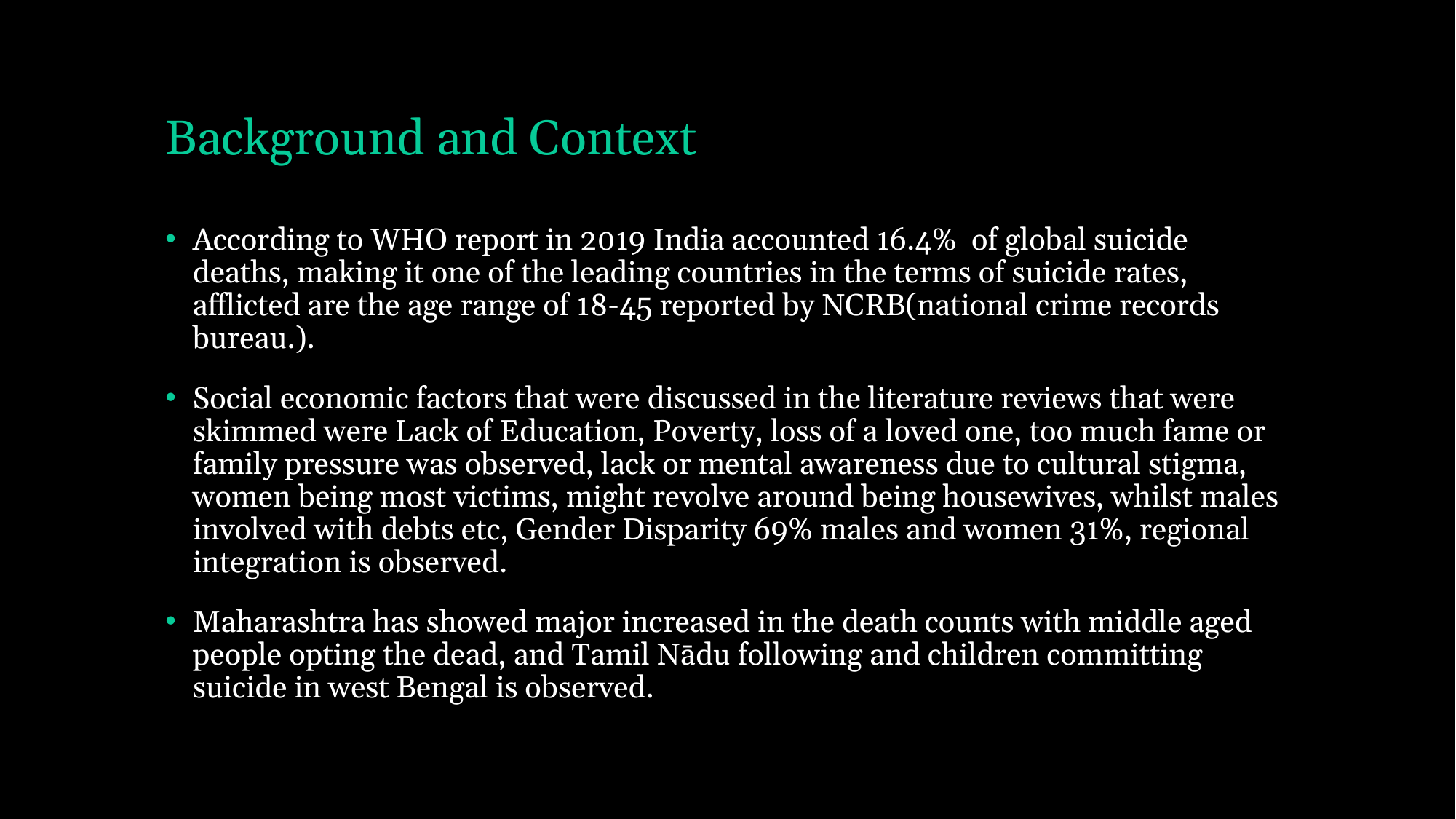

# Background and Context
According to WHO report in 2019 India accounted 16.4%  of global suicide deaths, making it one of the leading countries in the terms of suicide rates, afflicted are the age range of 18-45 reported by NCRB(national crime records bureau.).
Social economic factors that were discussed in the literature reviews that were skimmed were Lack of Education, Poverty, loss of a loved one, too much fame or family pressure was observed, lack or mental awareness due to cultural stigma, women being most victims, might revolve around being housewives, whilst males involved with debts etc, Gender Disparity 69% males and women 31%, regional integration is observed.
Maharashtra has showed major increased in the death counts with middle aged people opting the dead, and Tamil Nādu following and children committing suicide in west Bengal is observed.